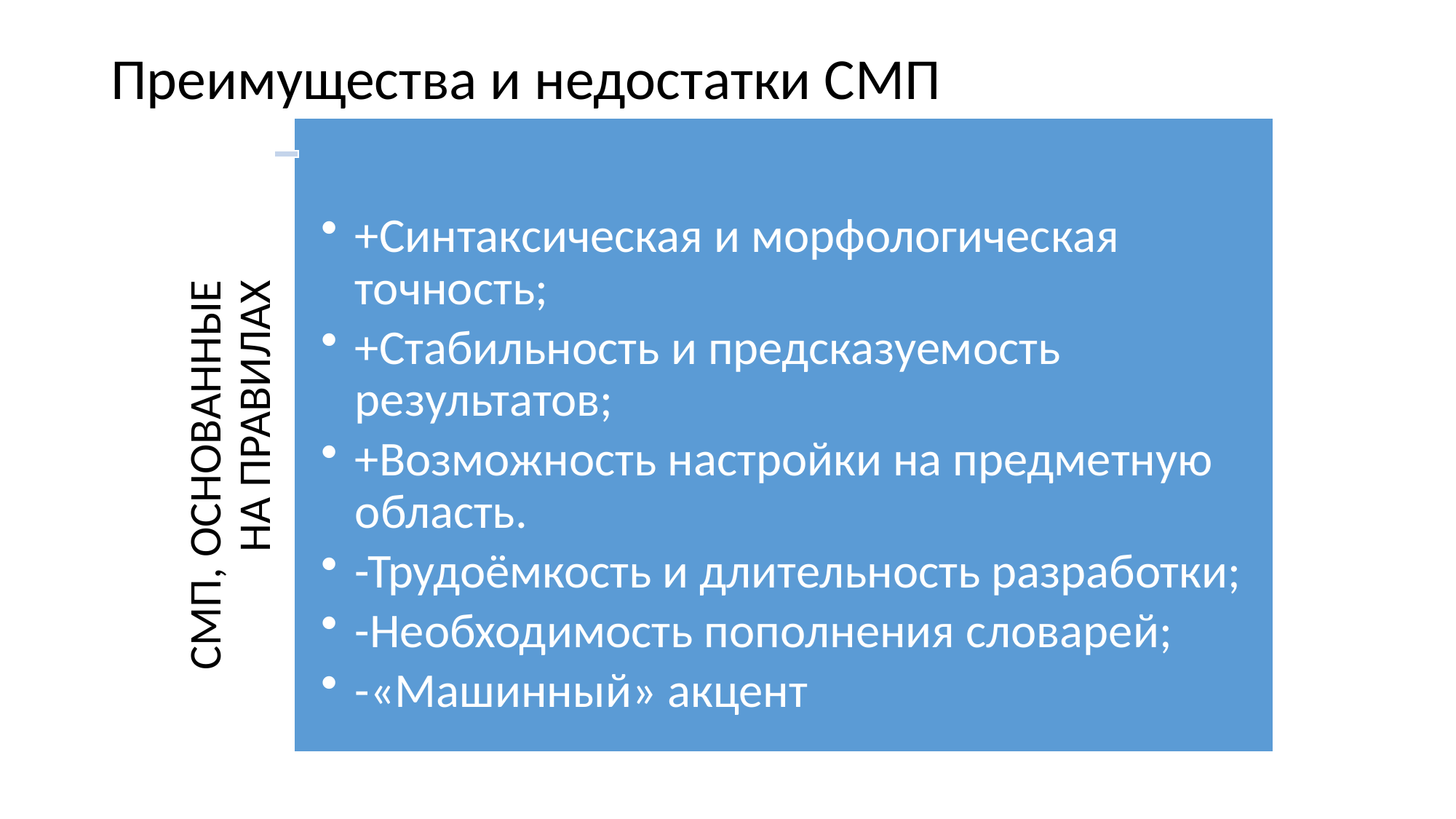

# Преимущества и недостатки СМП
СМП, ОСНОВАННЫЕ НА ПРАВИЛАХ
+Синтаксическая и морфологическая точность;
+Стабильность и предсказуемость результатов;
+Возможность настройки на предметную область.
-Трудоёмкость и длительность разработки;
-Необходимость пополнения словарей;
-«Машинный» акцент